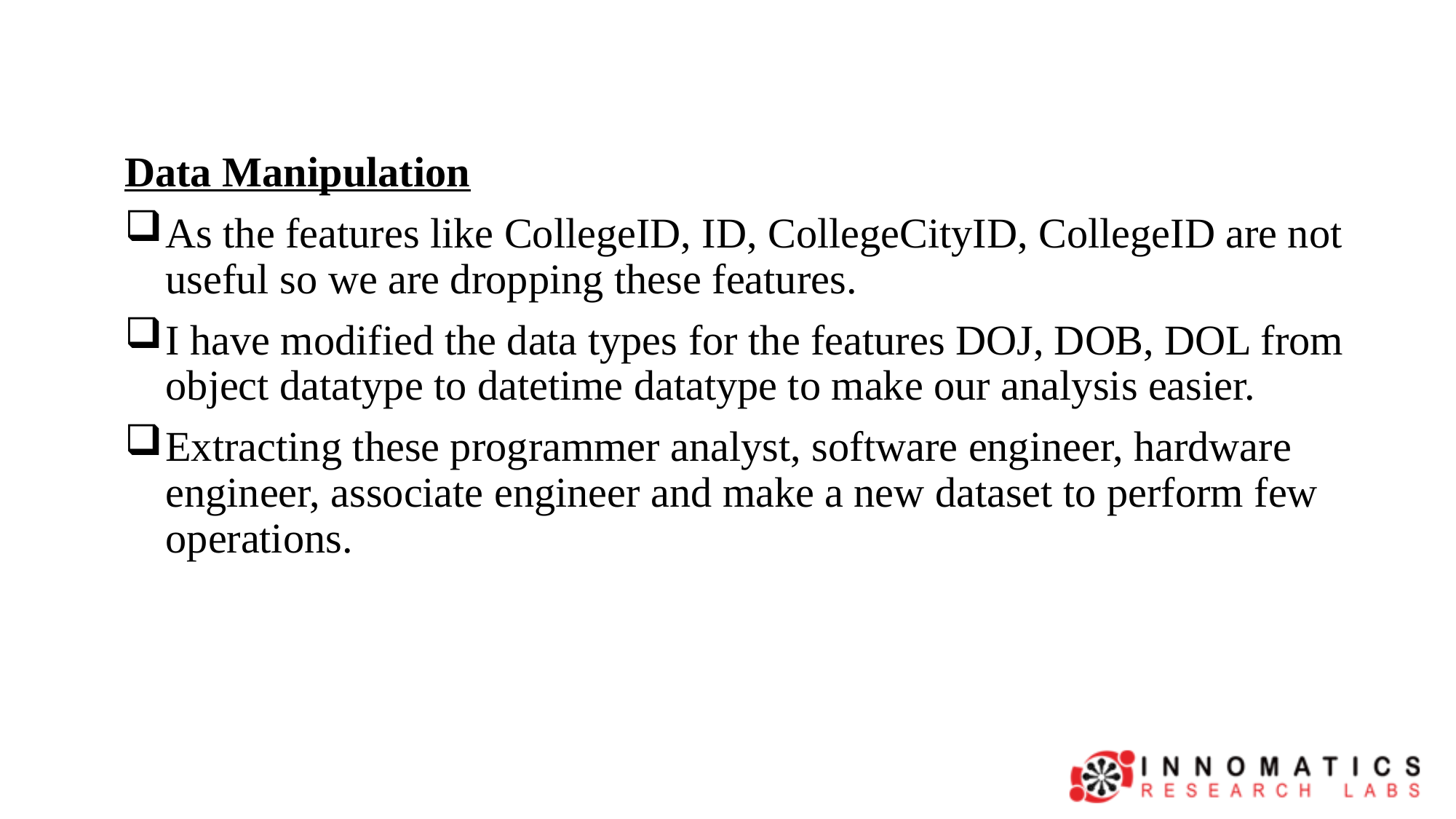

Data Manipulation
As the features like CollegeID, ID, CollegeCityID, CollegeID are not useful so we are dropping these features.
I have modified the data types for the features DOJ, DOB, DOL from object datatype to datetime datatype to make our analysis easier.
Extracting these programmer analyst, software engineer, hardware engineer, associate engineer and make a new dataset to perform few operations.